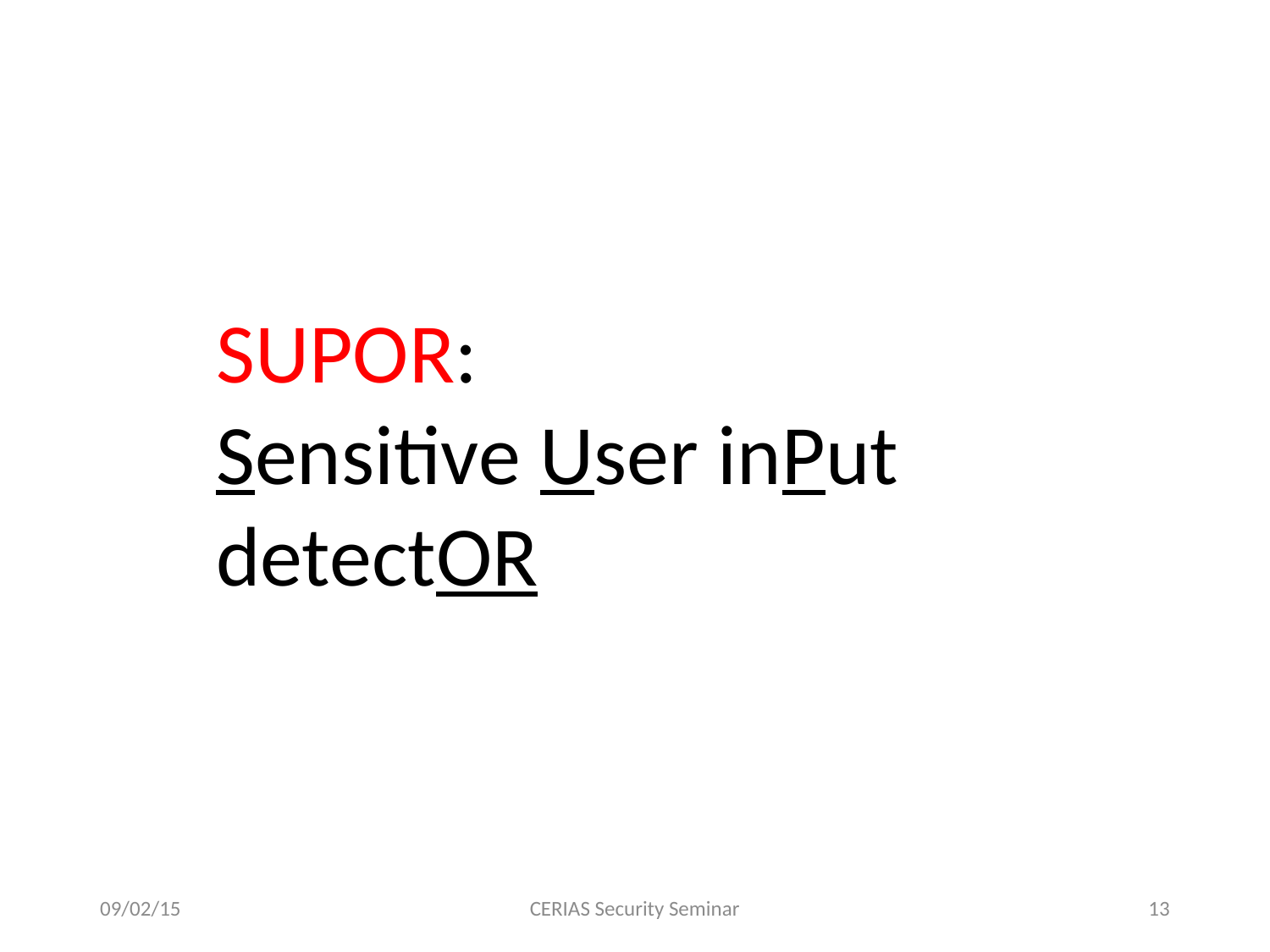

SUPOR:
Sensitive User inPut detectOR
09/02/15
CERIAS Security Seminar
13